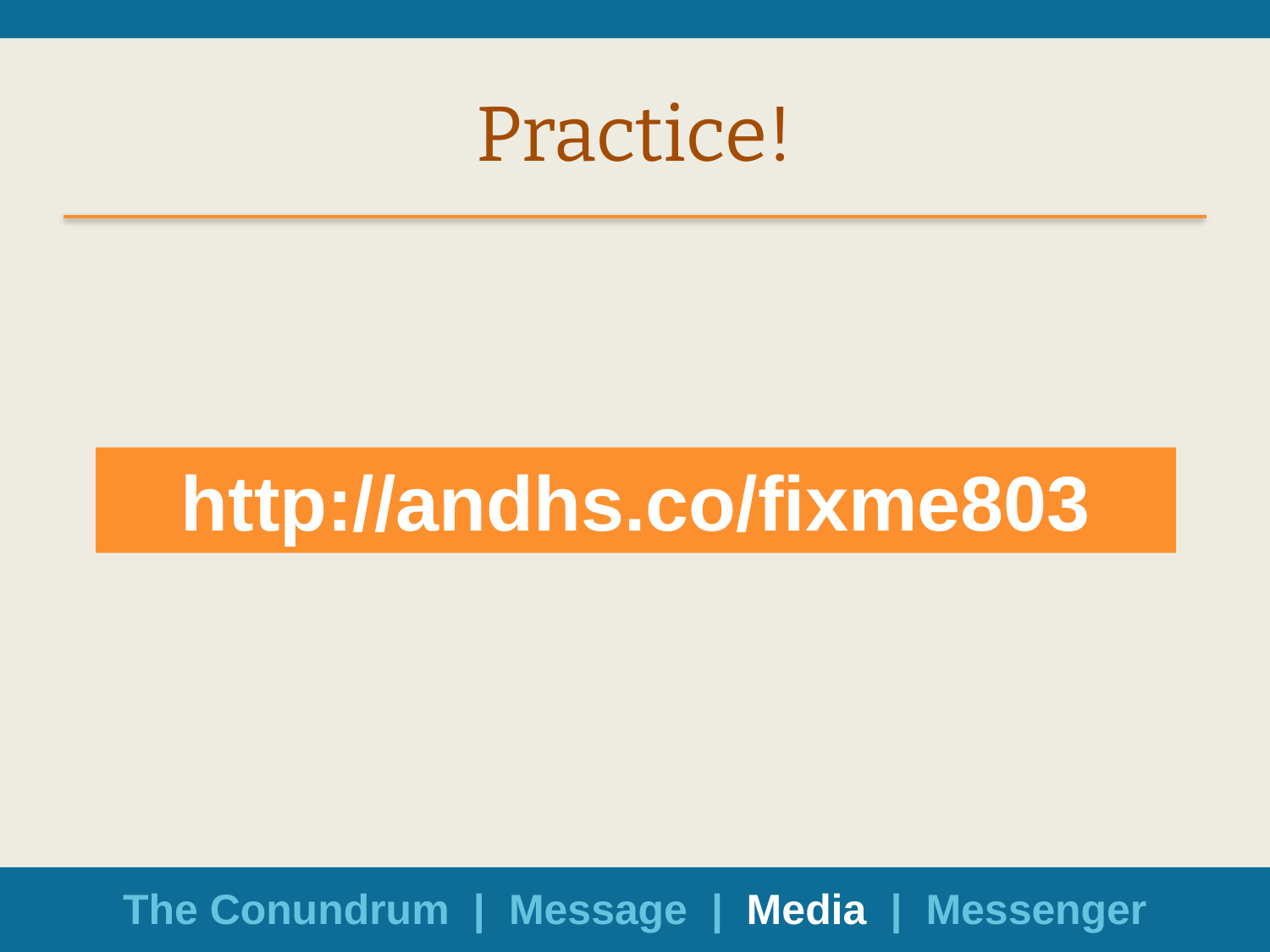

# Practice!
http://andhs.co/fixme803
The Conundrum  |  Message  |  Media  |  Messenger